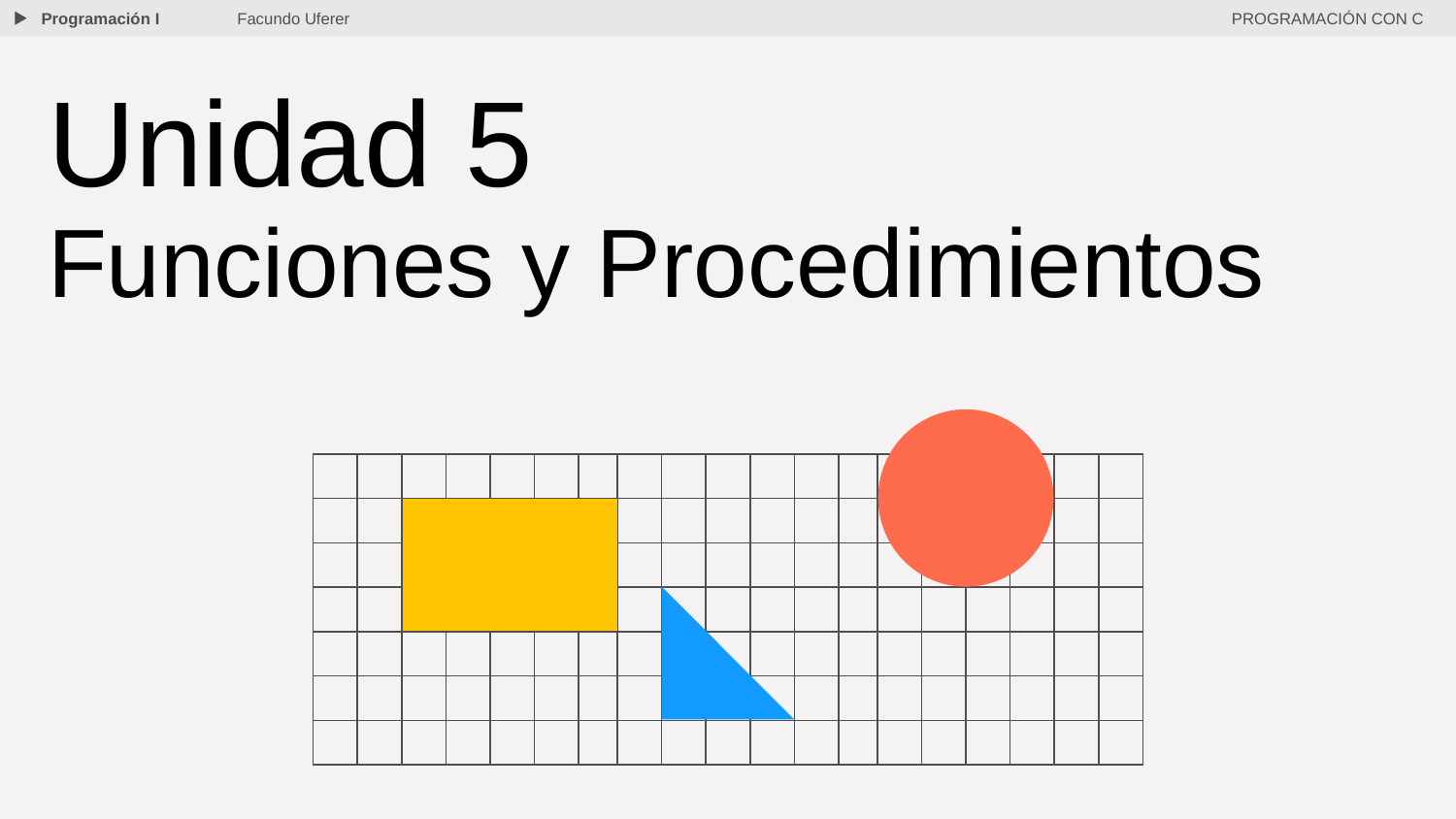

Programación I
Facundo Uferer
PROGRAMACIÓN CON C
# Unidad 5
Funciones y Procedimientos